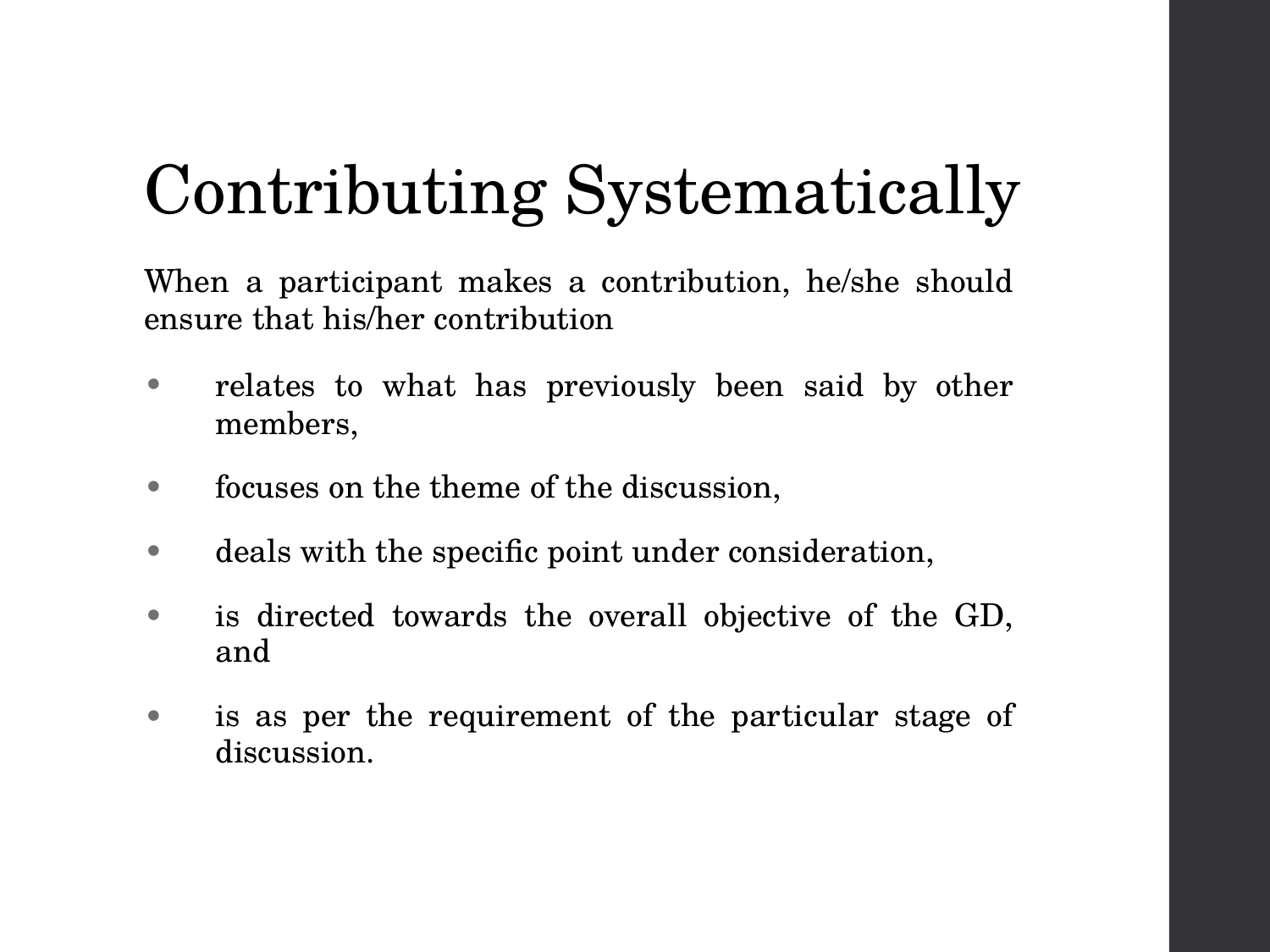

# Contributing Systematically
When a participant makes a contribution, he/she should ensure that his/her contribution
relates to what has previously been said by other members,
focuses on the theme of the discussion,
deals with the specific point under consideration,
is directed towards the overall objective of the GD, and
is as per the requirement of the particular stage of discussion.